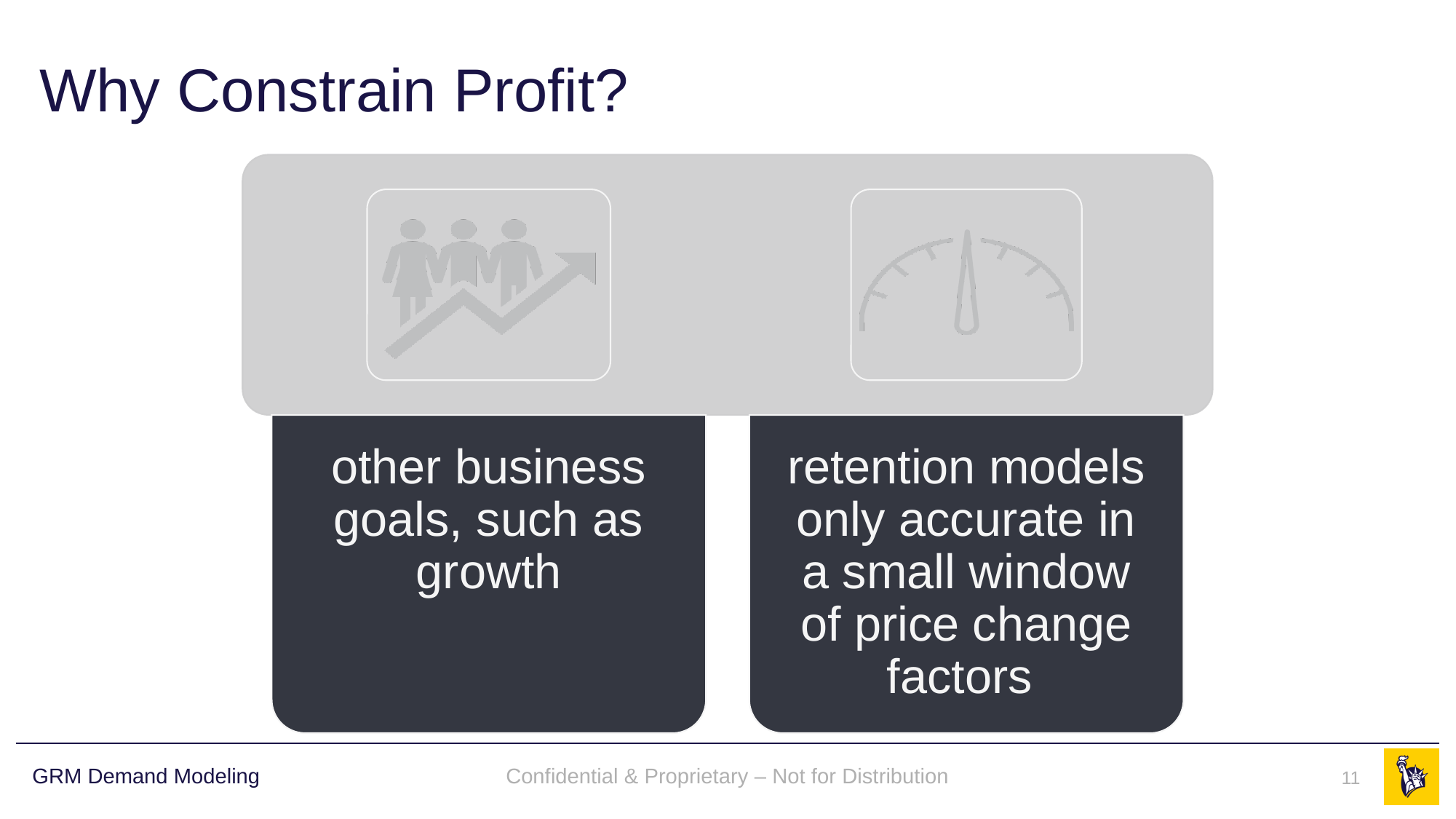

# Why Constrain Profit?
other business goals, such as growth
retention models only accurate in a small window of price change factors
Confidential & Proprietary – Not for Distribution
11